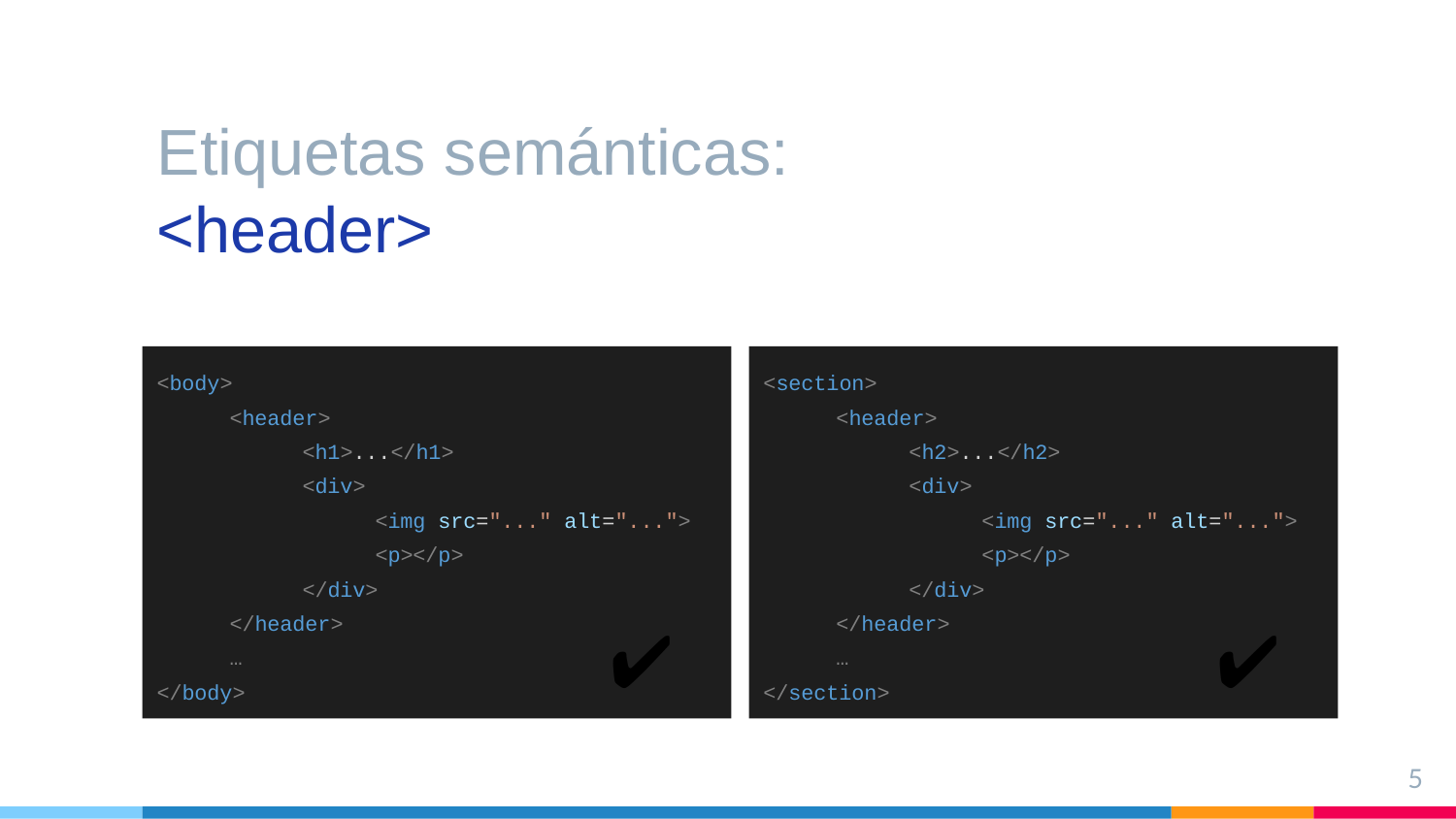

# Etiquetas semánticas: <header>
<body>
<header>
<h1>...</h1>
<div>
	<img src="..." alt="...">
<p></p>
</div>
</header>
…
</body>
<section>
<header>
<h2>...</h2>
<div>
	<img src="..." alt="...">
<p></p>
</div>
</header>
…
</section>
✔️
✔️
5